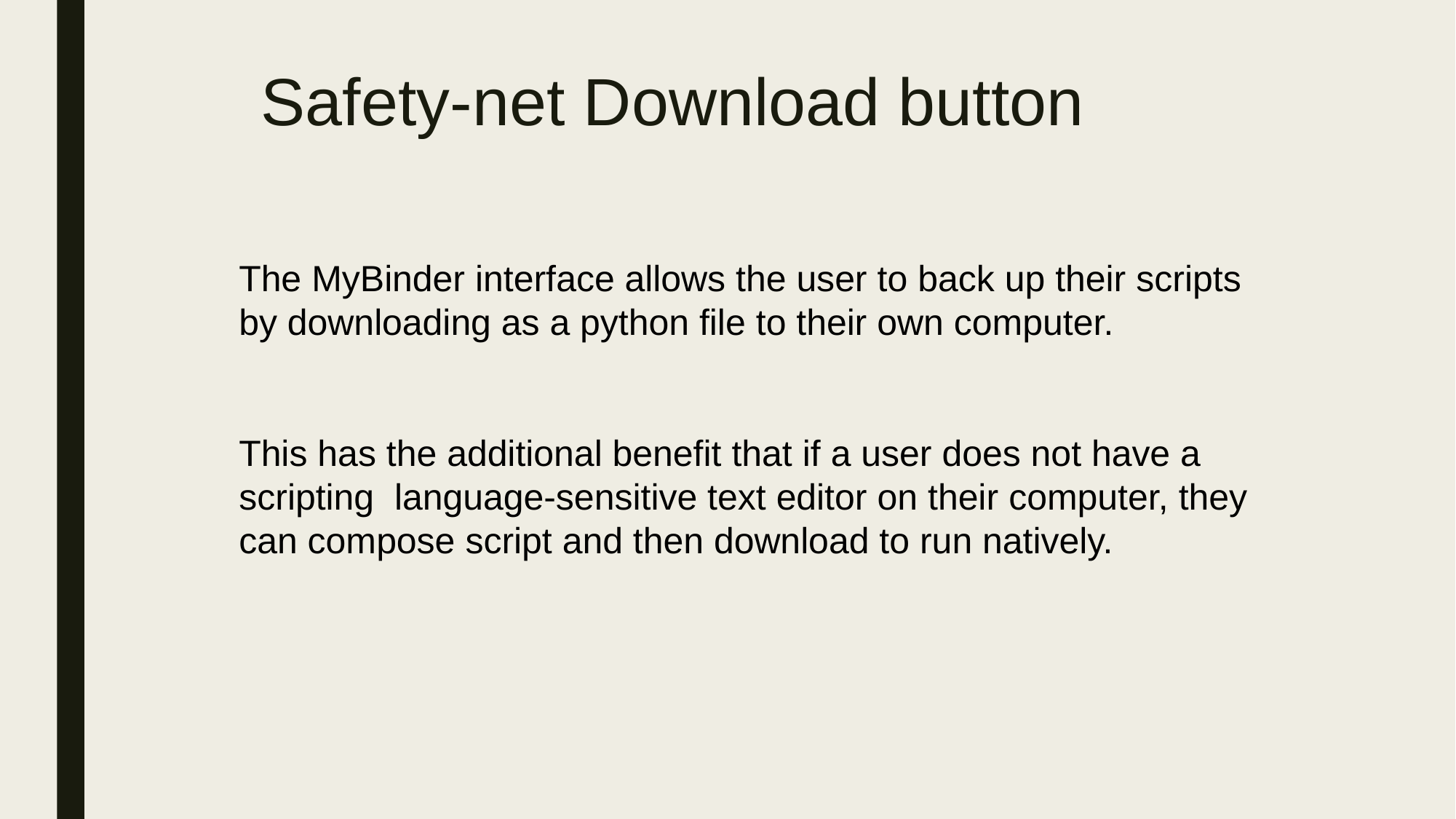

# Safety-net Download button
The MyBinder interface allows the user to back up their scripts by downloading as a python file to their own computer.

This has the additional benefit that if a user does not have a scripting  language-sensitive text editor on their computer, they can compose script and then download to run natively.